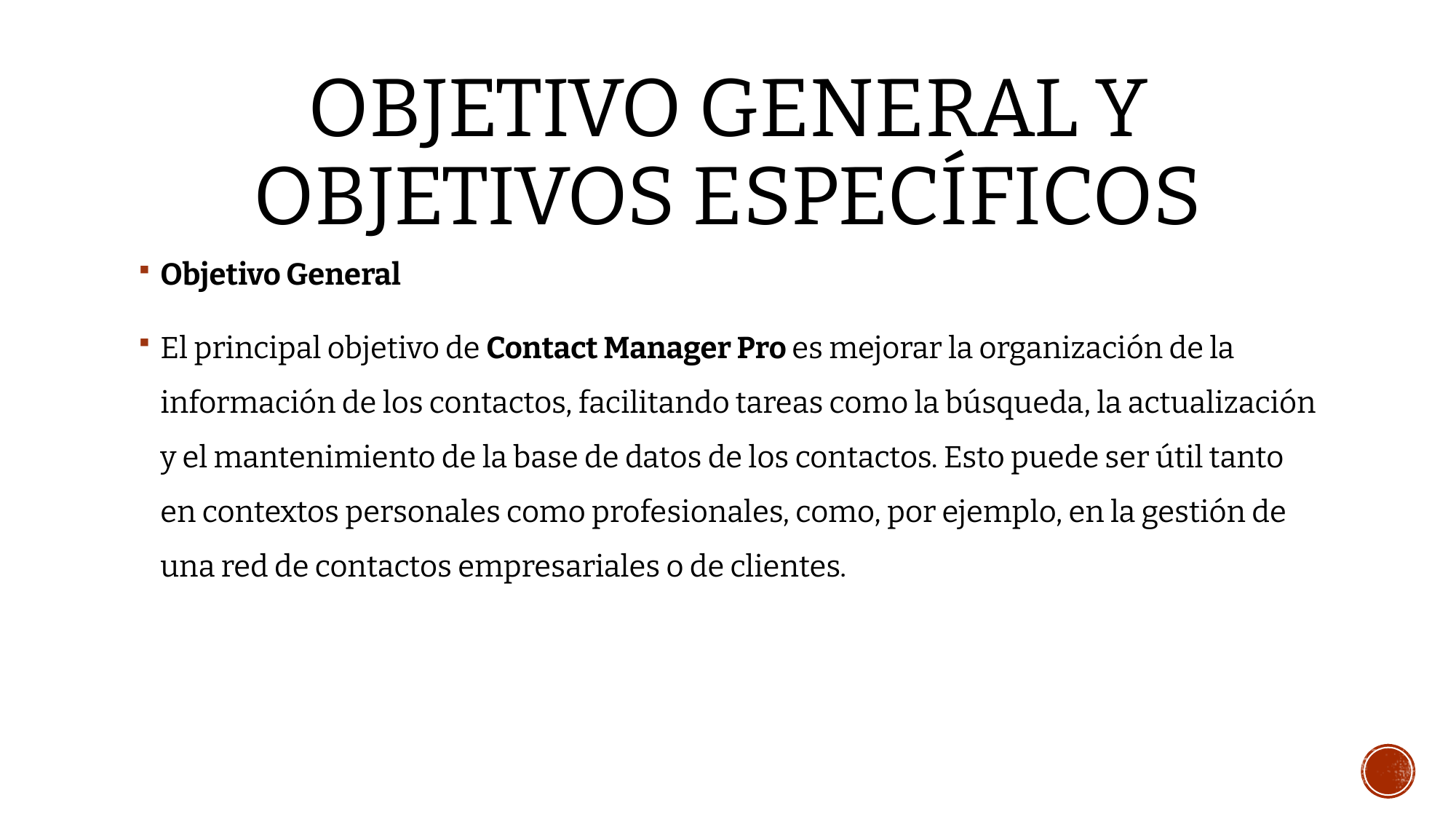

# Objetivo general y objetivos específicos
Objetivo General
El principal objetivo de Contact Manager Pro es mejorar la organización de la información de los contactos, facilitando tareas como la búsqueda, la actualización y el mantenimiento de la base de datos de los contactos. Esto puede ser útil tanto en contextos personales como profesionales, como, por ejemplo, en la gestión de una red de contactos empresariales o de clientes.